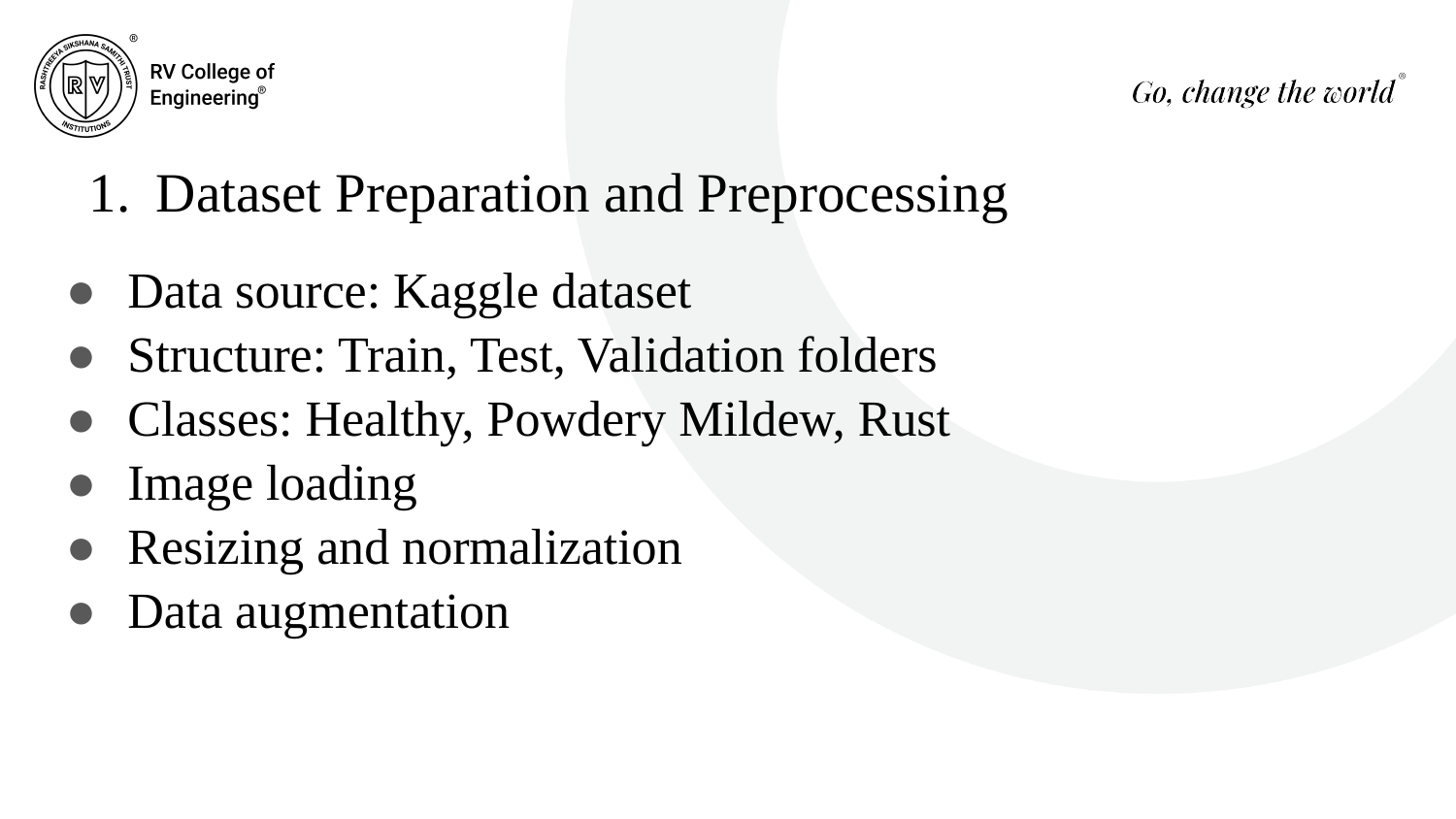

# Dataset Preparation and Preprocessing
Data source: Kaggle dataset
Structure: Train, Test, Validation folders
Classes: Healthy, Powdery Mildew, Rust
Image loading
Resizing and normalization
Data augmentation